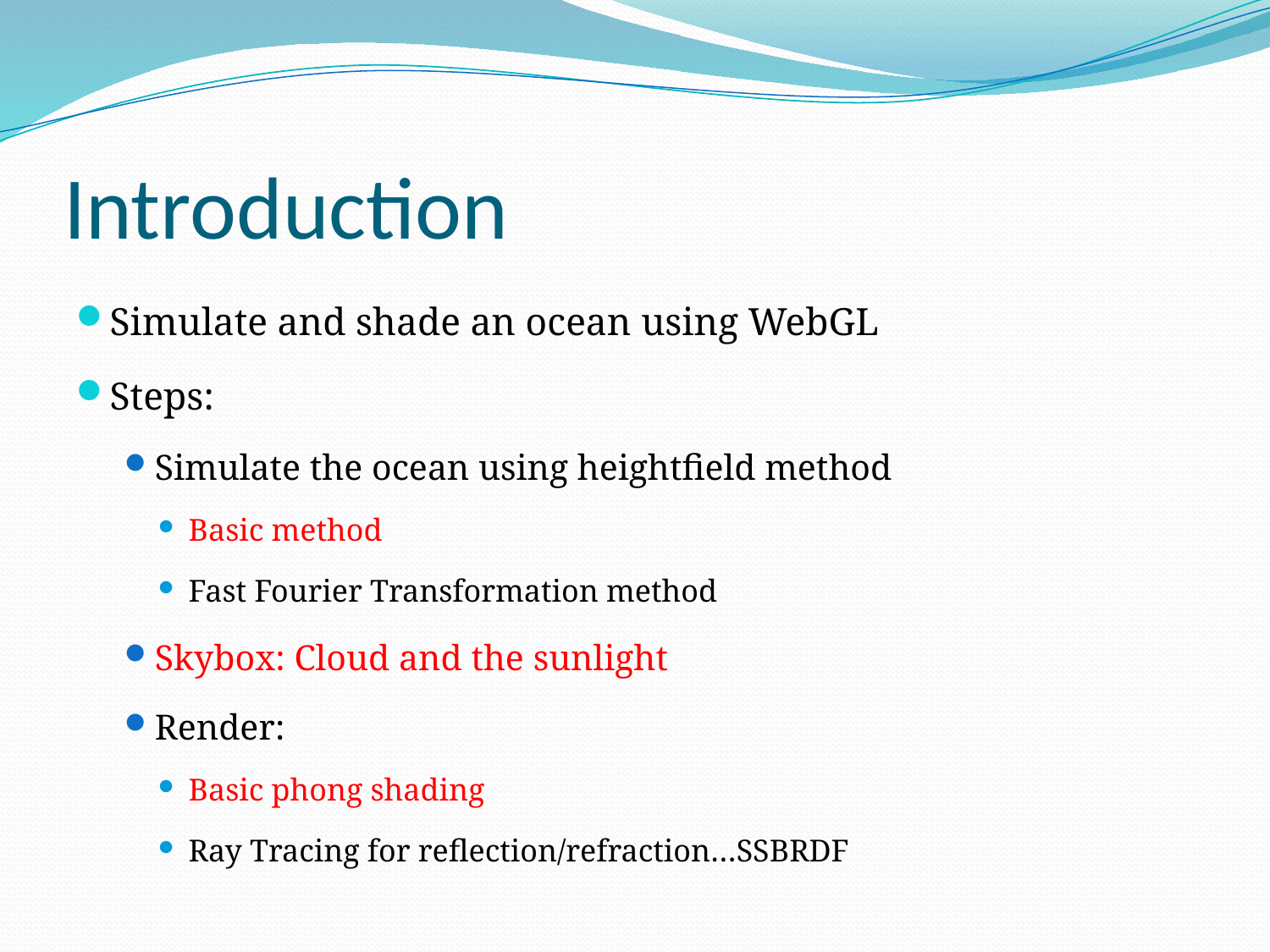

# Introduction
Simulate and shade an ocean using WebGL
Steps:
Simulate the ocean using heightfield method
Basic method
Fast Fourier Transformation method
Skybox: Cloud and the sunlight
Render:
Basic phong shading
Ray Tracing for reflection/refraction…SSBRDF